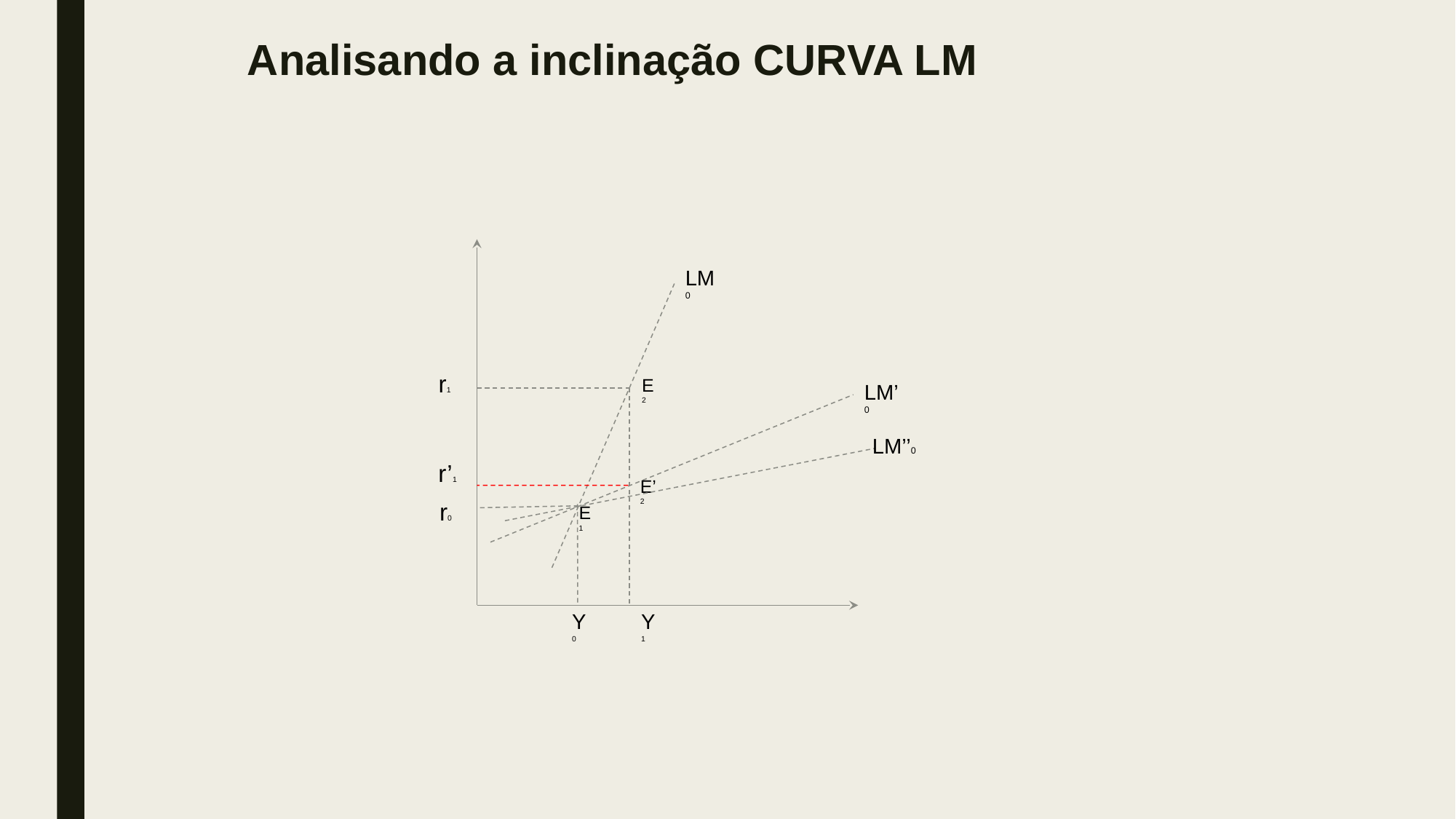

# Analisando a inclinação CURVA LM
LM0
E2
LM’0
E’2
E1
Y0
Y1
r1
r’1
r0
LM’’0